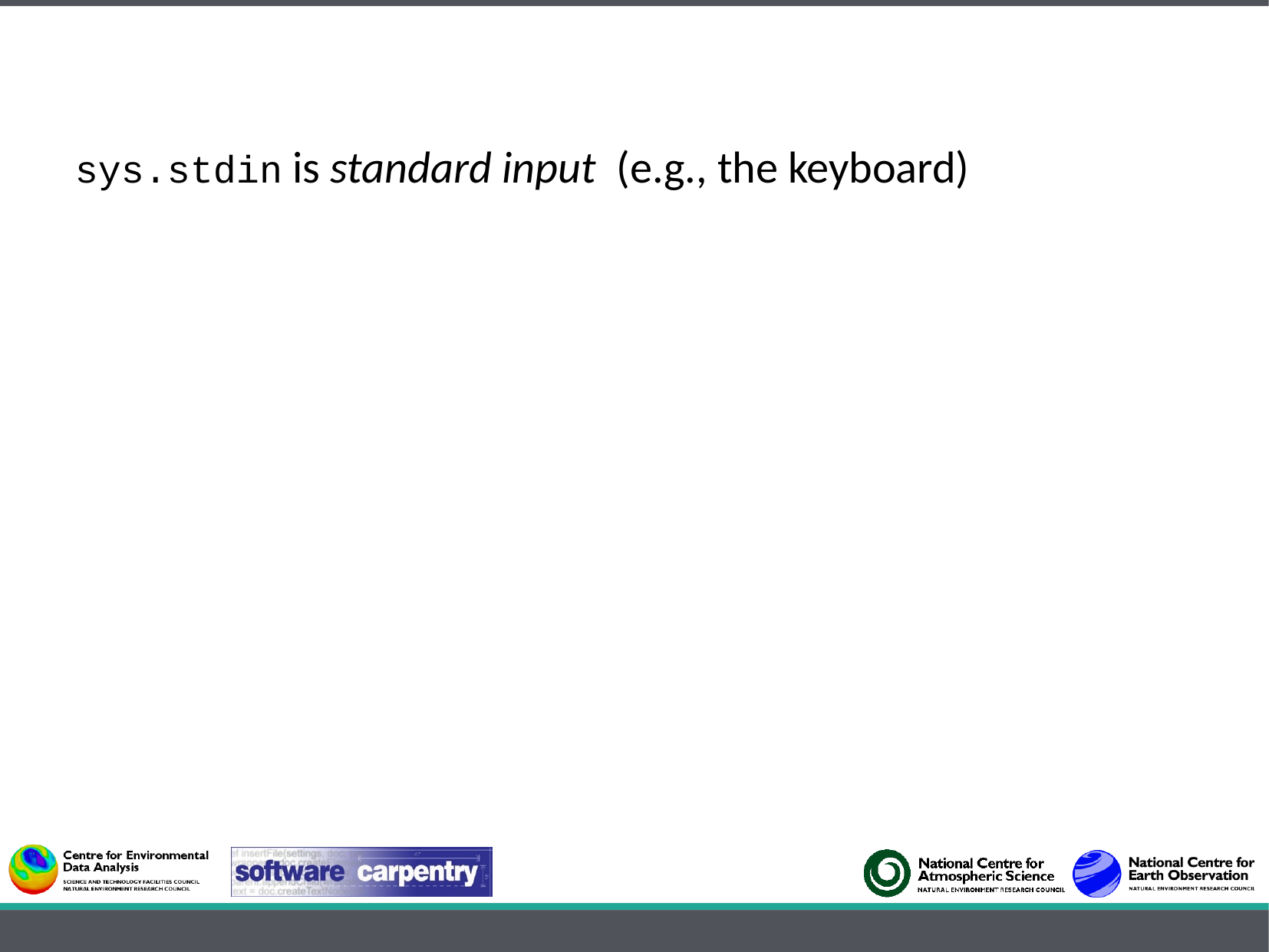

sys.stdin is standard input  (e.g., the keyboard)